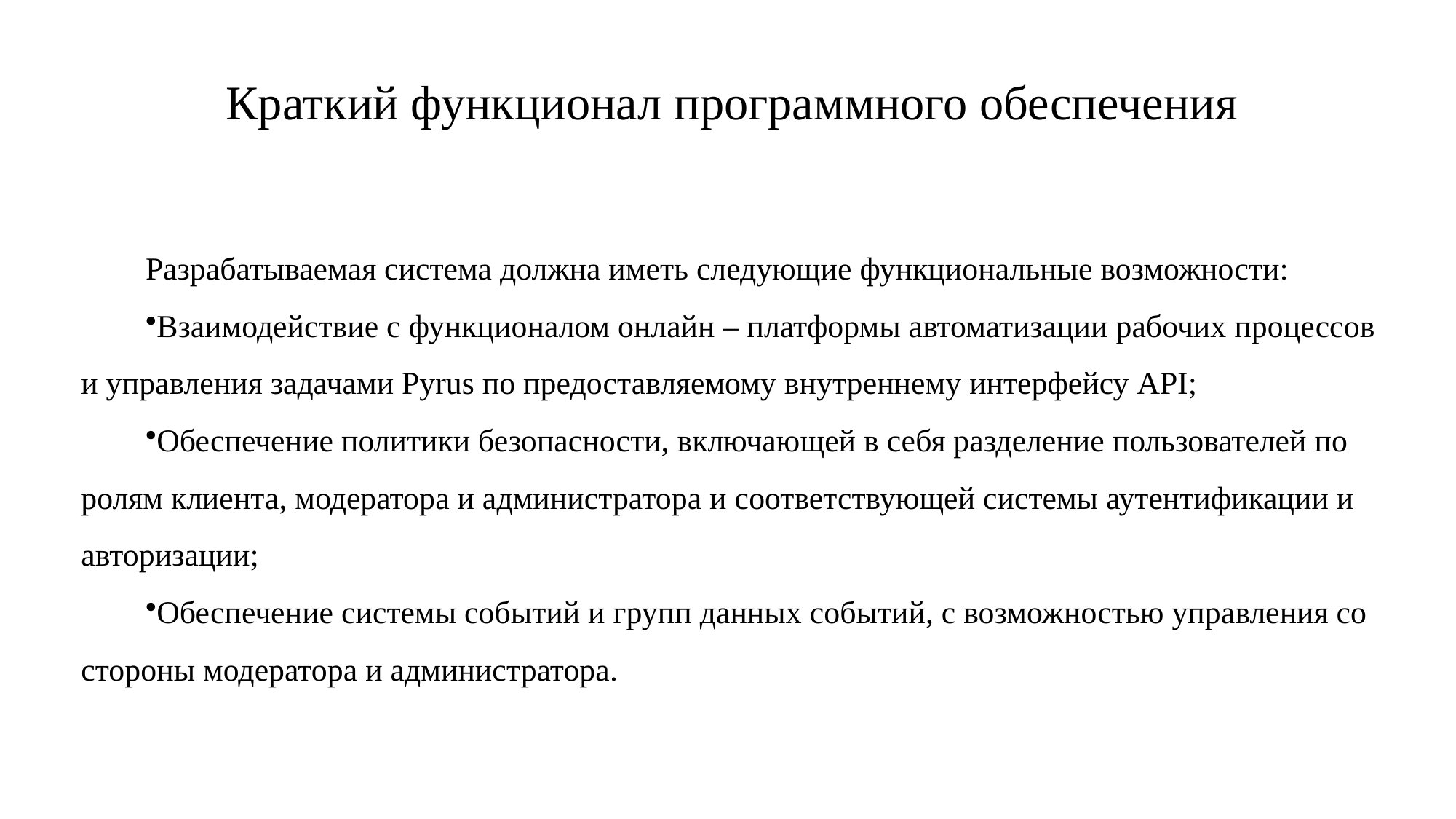

Краткий функционал программного обеспечения
Разрабатываемая система должна иметь следующие функциональные возможности:
Взаимодействие с функционалом онлайн – платформы автоматизации рабочих процессов и управления задачами Pyrus по предоставляемому внутреннему интерфейсу API;
Обеспечение политики безопасности, включающей в себя разделение пользователей по ролям клиента, модератора и администратора и соответствующей системы аутентификации и авторизации;
Обеспечение системы событий и групп данных событий, с возможностью управления со стороны модератора и администратора.